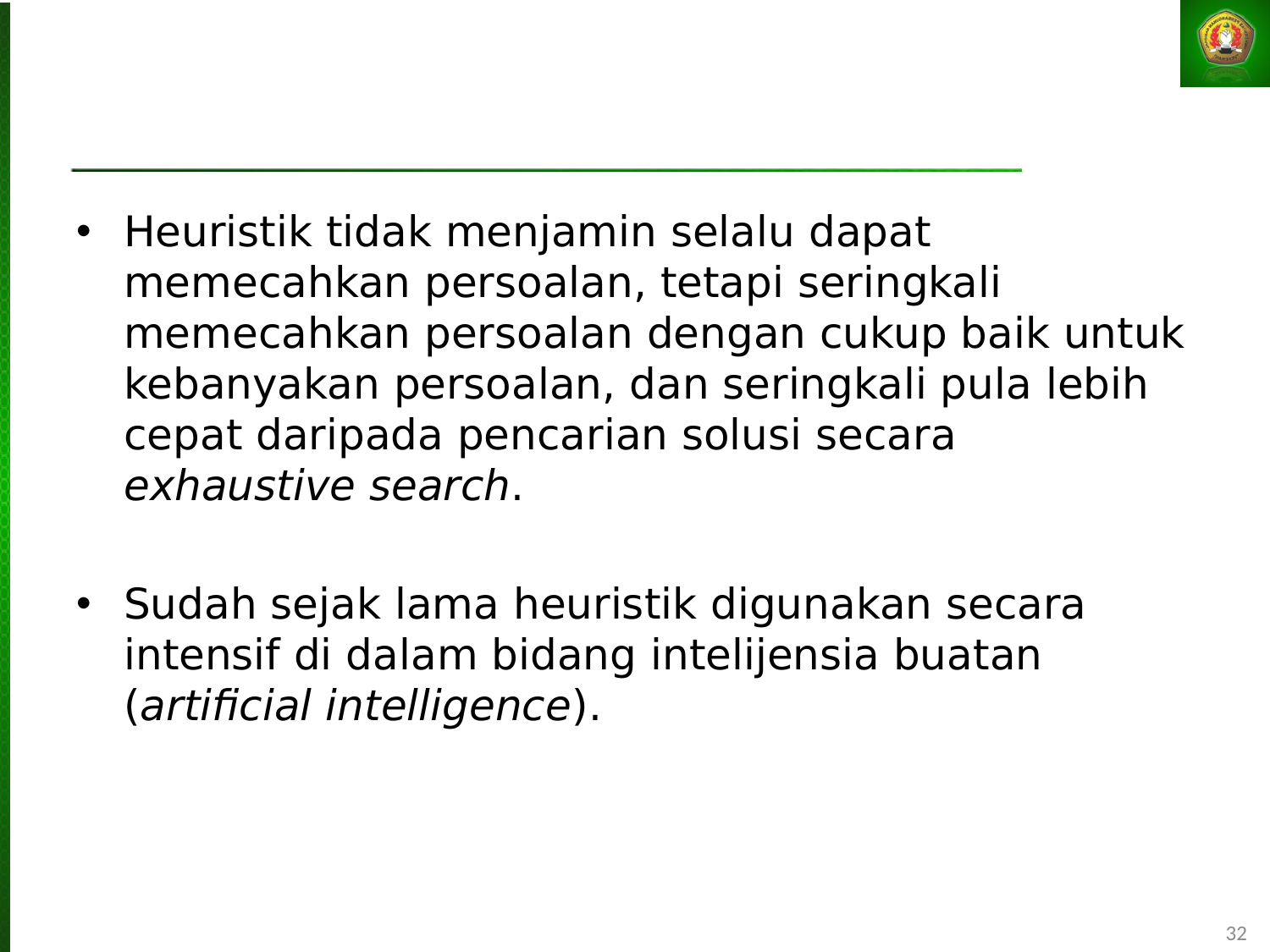

Heuristik tidak menjamin selalu dapat memecahkan persoalan, tetapi seringkali memecahkan persoalan dengan cukup baik untuk kebanyakan persoalan, dan seringkali pula lebih cepat daripada pencarian solusi secara exhaustive search.

Sudah sejak lama heuristik digunakan secara intensif di dalam bidang intelijensia buatan (artificial intelligence).
32